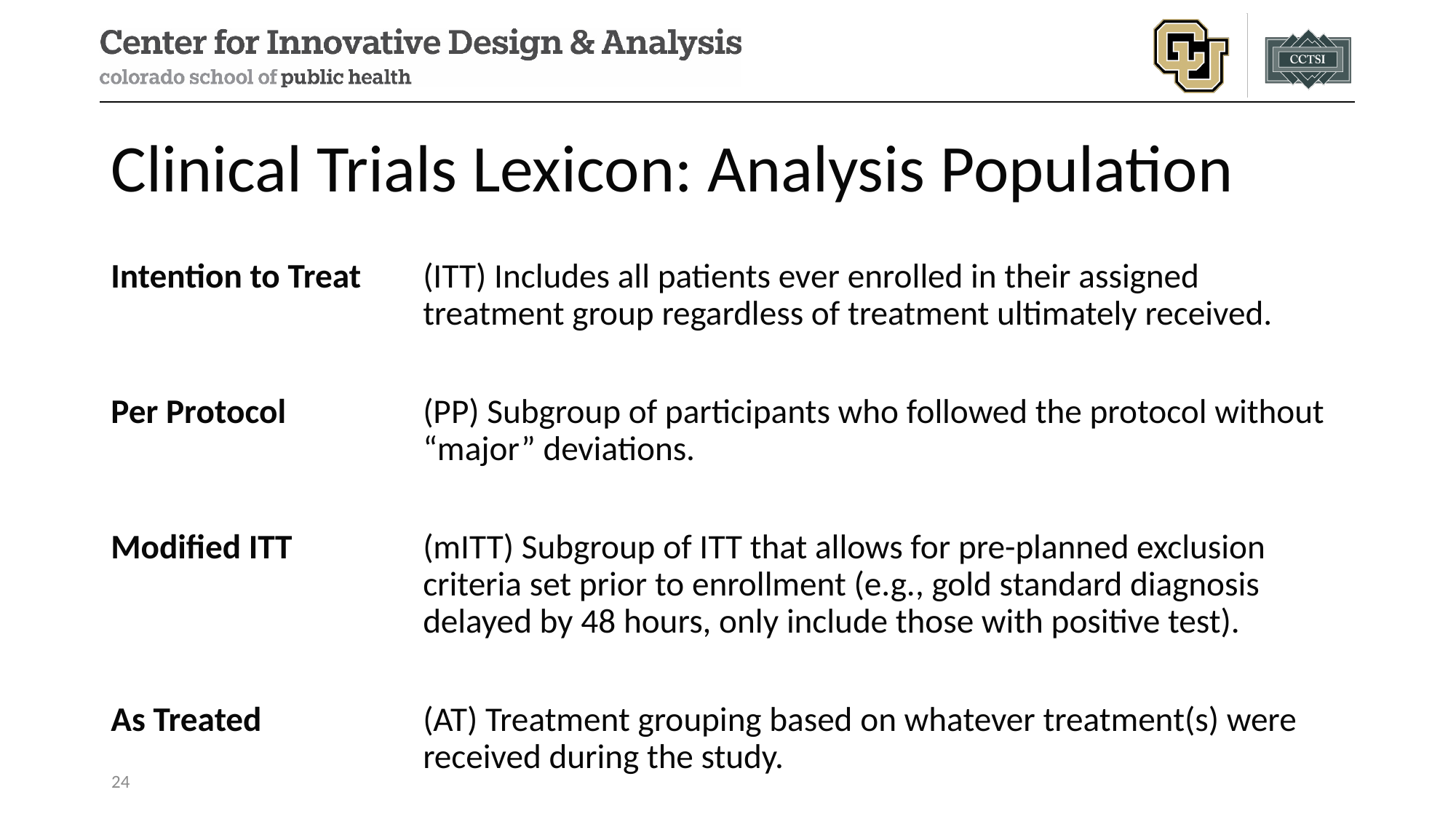

# Clinical Trials Lexicon: Analysis Population
Intention to Treat	(ITT) Includes all patients ever enrolled in their assigned treatment group regardless of treatment ultimately received.

Per Protocol	(PP) Subgroup of participants who followed the protocol without “major” deviations.

Modified ITT	(mITT) Subgroup of ITT that allows for pre-planned exclusion criteria set prior to enrollment (e.g., gold standard diagnosis delayed by 48 hours, only include those with positive test).

As Treated	(AT) Treatment grouping based on whatever treatment(s) were received during the study.

24